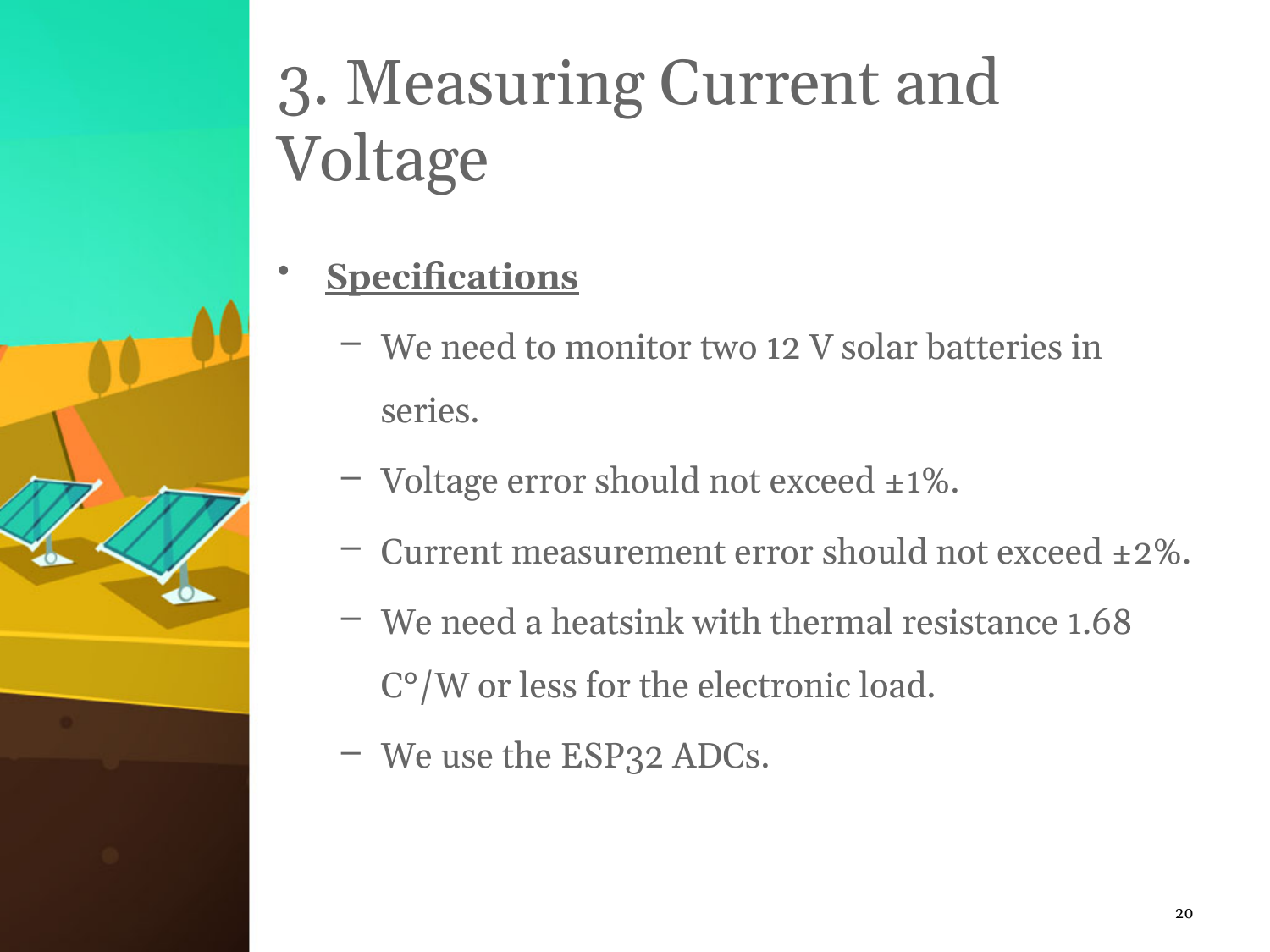

# 3. Measuring Current and Voltage
Specifications
We need to monitor two 12 V solar batteries in series.
Voltage error should not exceed ±1%.
Current measurement error should not exceed ±2%.
We need a heatsink with thermal resistance 1.68 C°/W or less for the electronic load.
We use the ESP32 ADCs.
20